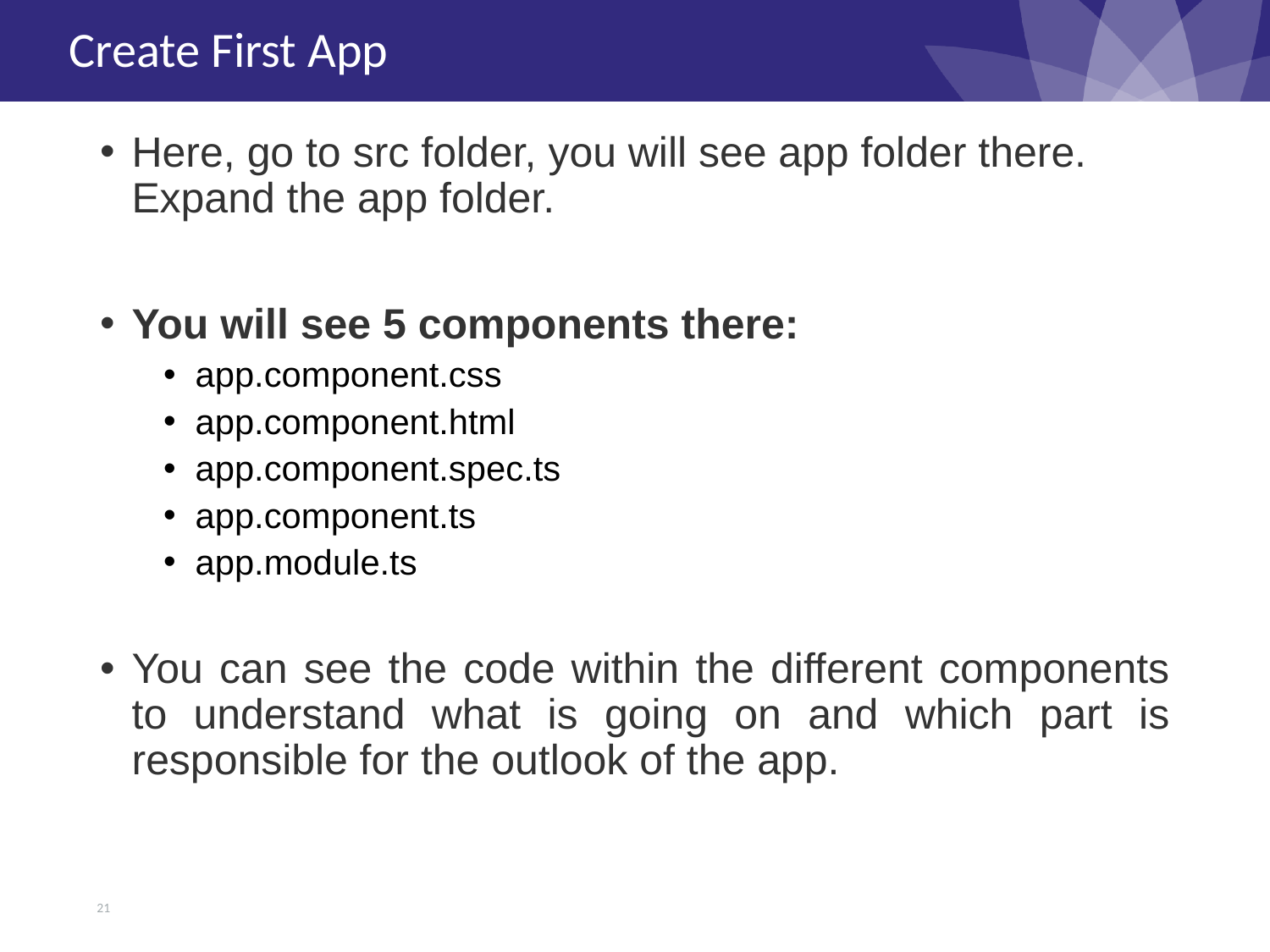

# Create First App
Here, go to src folder, you will see app folder there. Expand the app folder.

You will see 5 components there:
app.component.css
app.component.html
app.component.spec.ts
app.component.ts
app.module.ts

You can see the code within the different components to understand what is going on and which part is responsible for the outlook of the app.